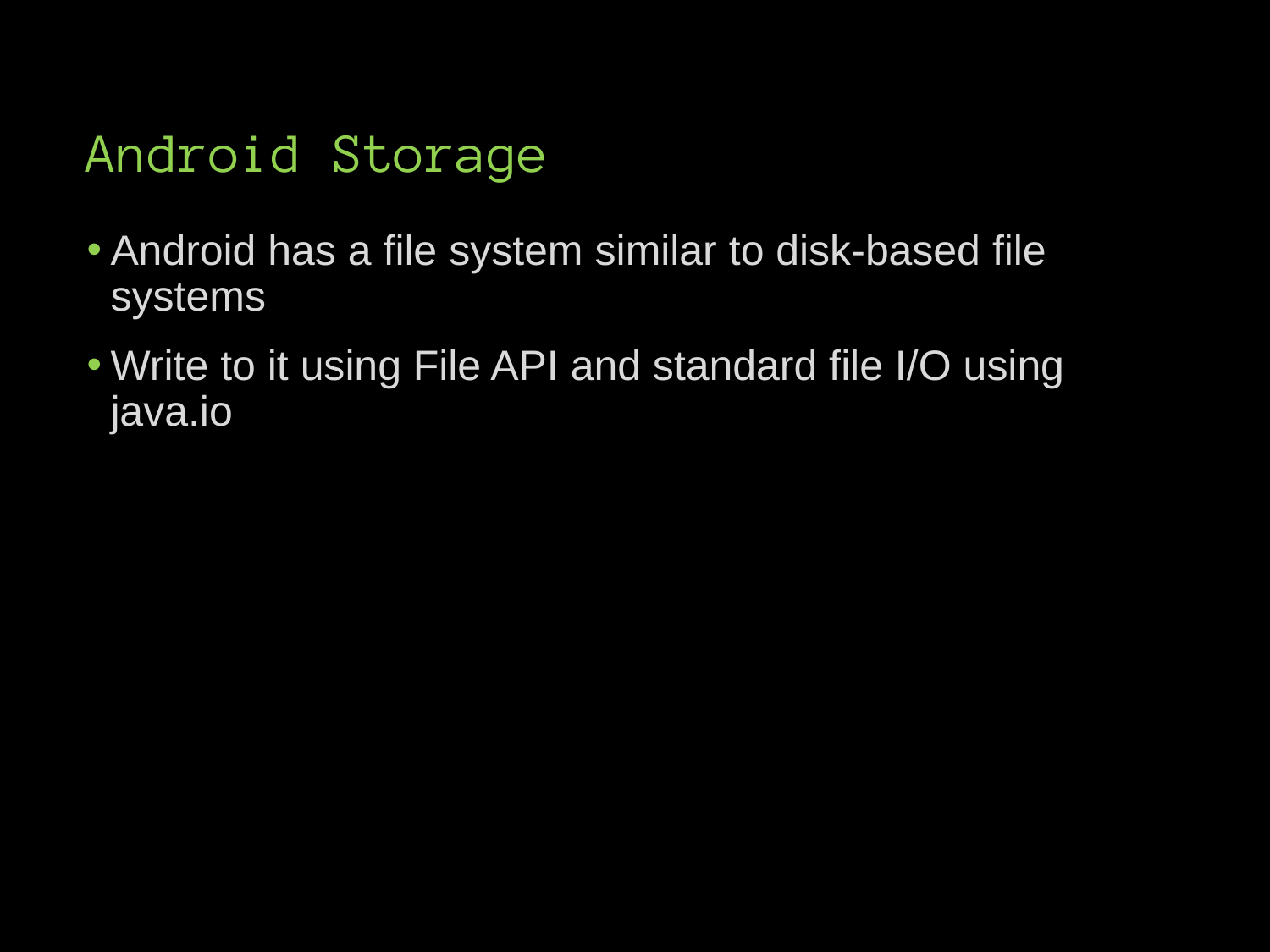

# Android Storage
Android has a file system similar to disk-based file systems
Write to it using File API and standard file I/O using java.io